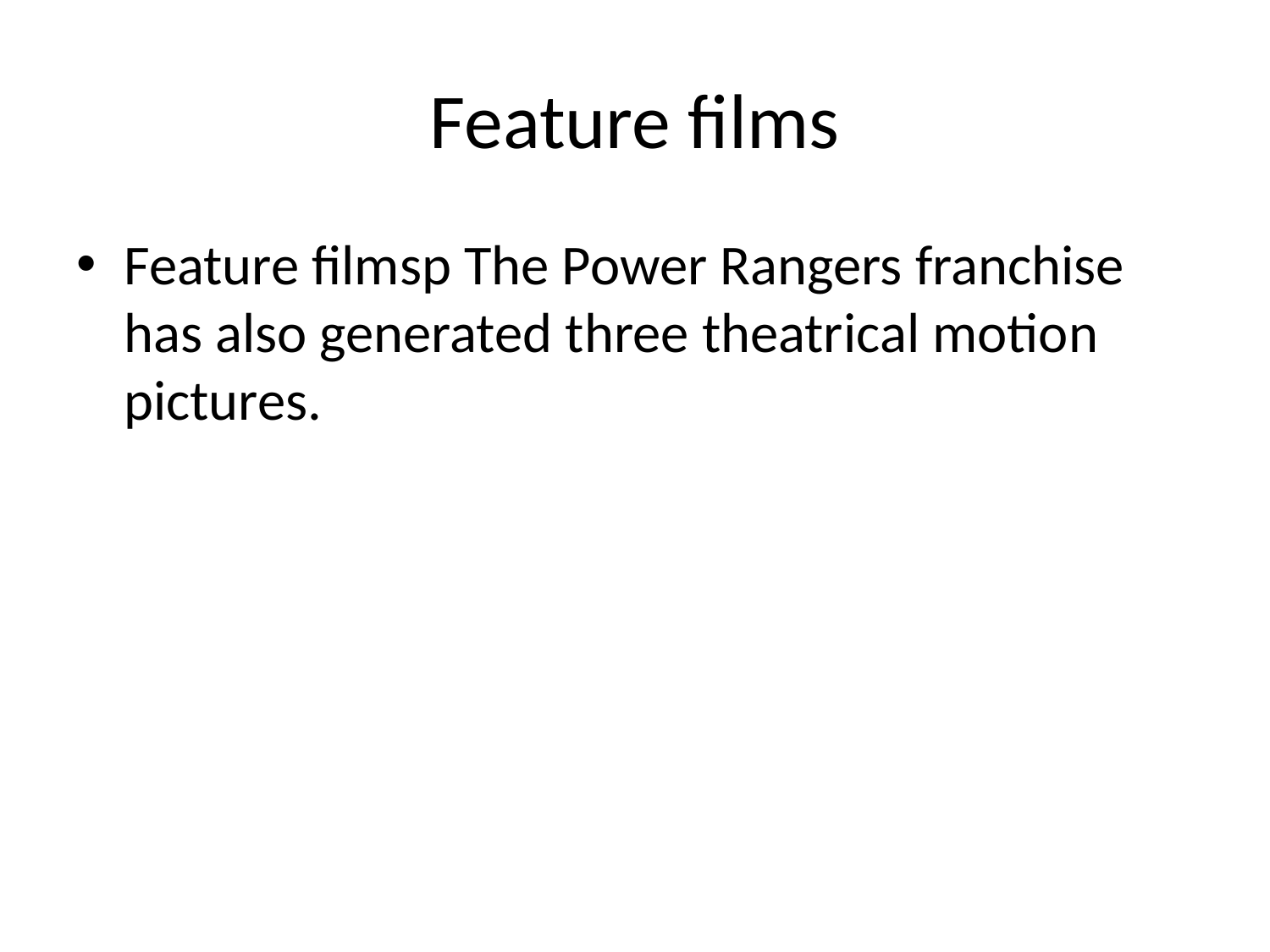

# Feature films
Feature filmsp The Power Rangers franchise has also generated three theatrical motion pictures.